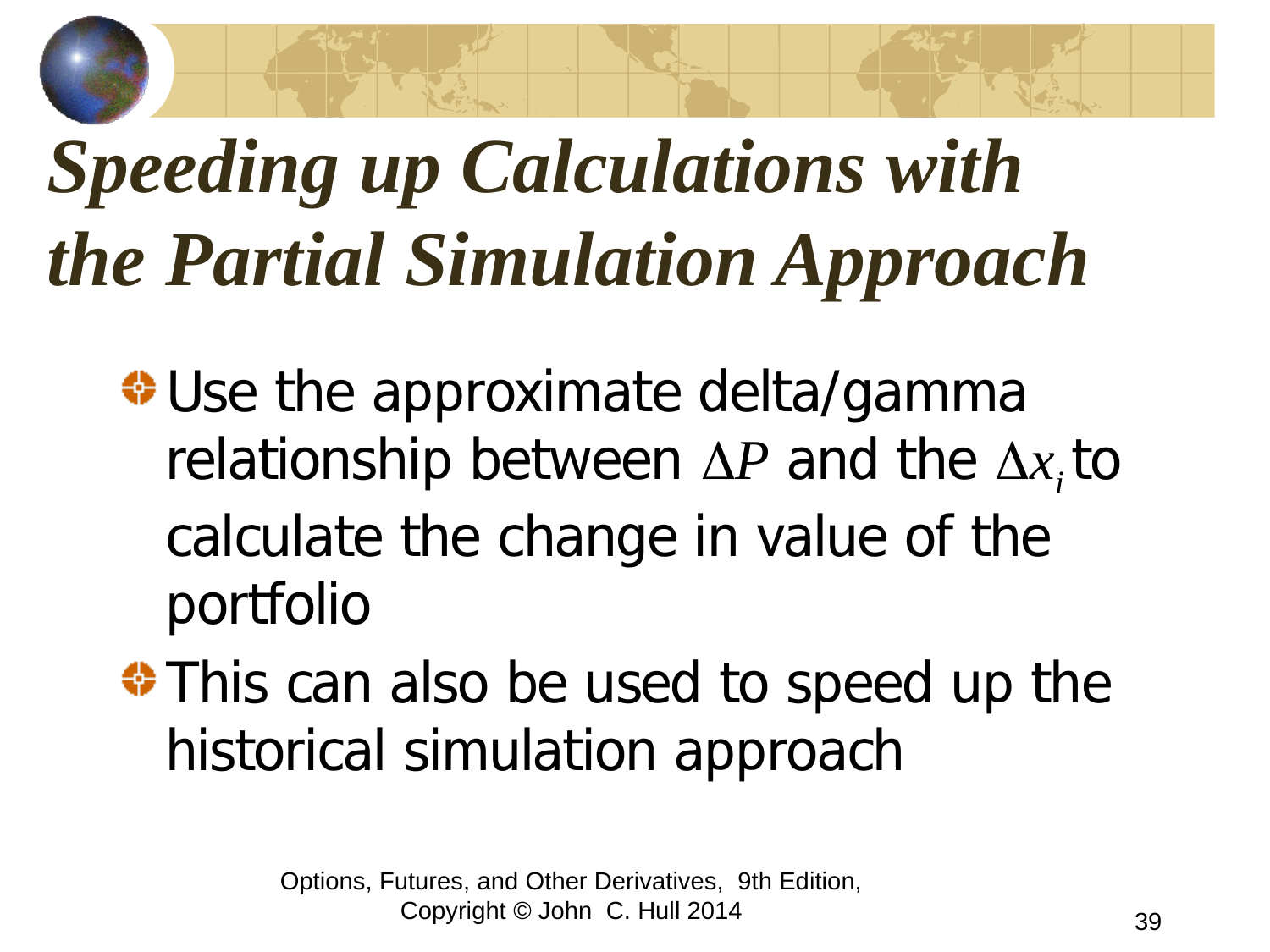

# Speeding up Calculations with the Partial Simulation Approach
Use the approximate delta/gamma relationship between ΔP and the Δxi to calculate the change in value of the portfolio
This can also be used to speed up the historical simulation approach
Options, Futures, and Other Derivatives,  9th Edition, Copyright © John  C. Hull 2014
39